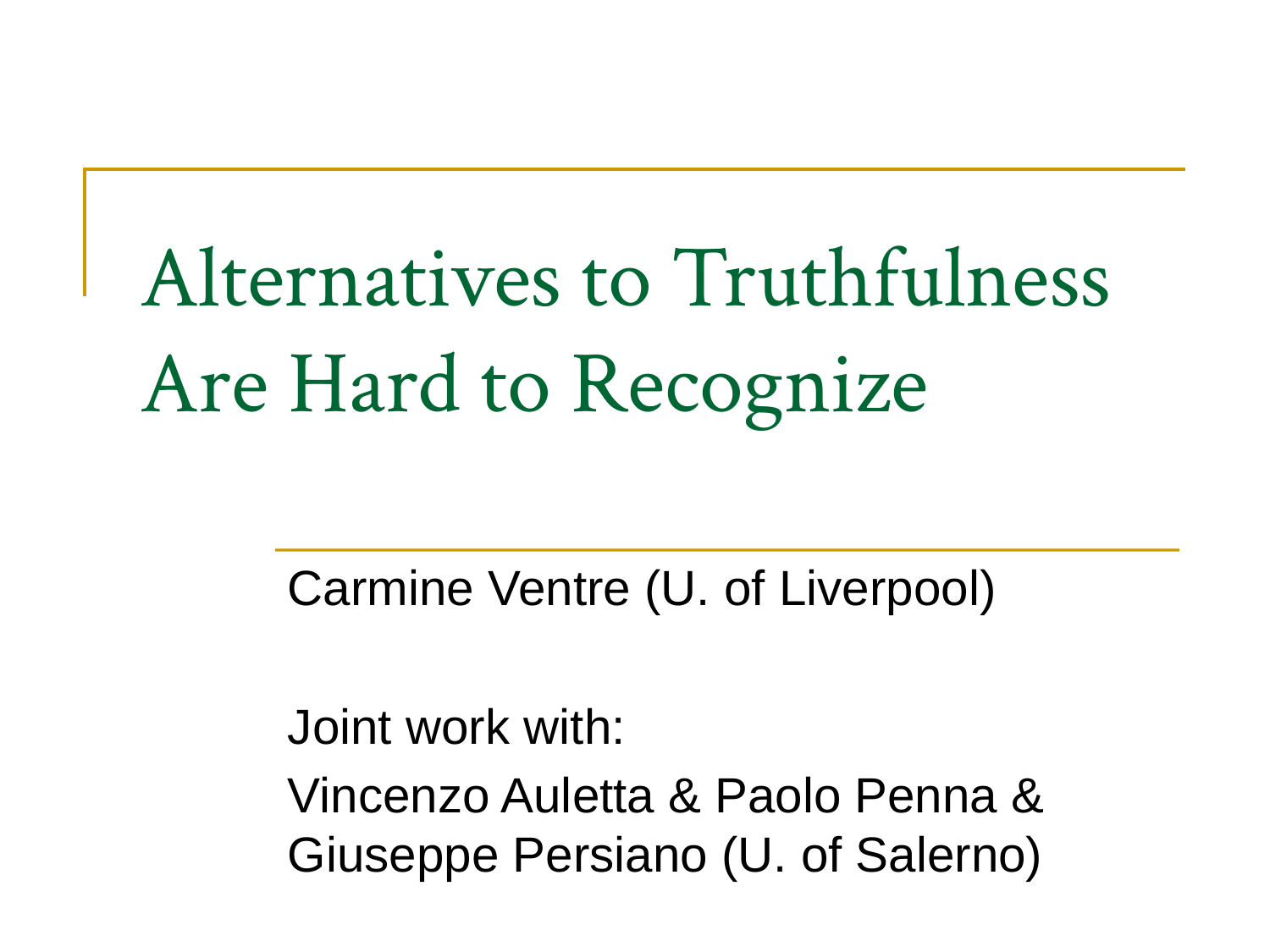

# Alternatives to Truthfulness Are Hard to Recognize
Carmine Ventre (U. of Liverpool)

Joint work with:
Vincenzo Auletta & Paolo Penna & Giuseppe Persiano (U. of Salerno)